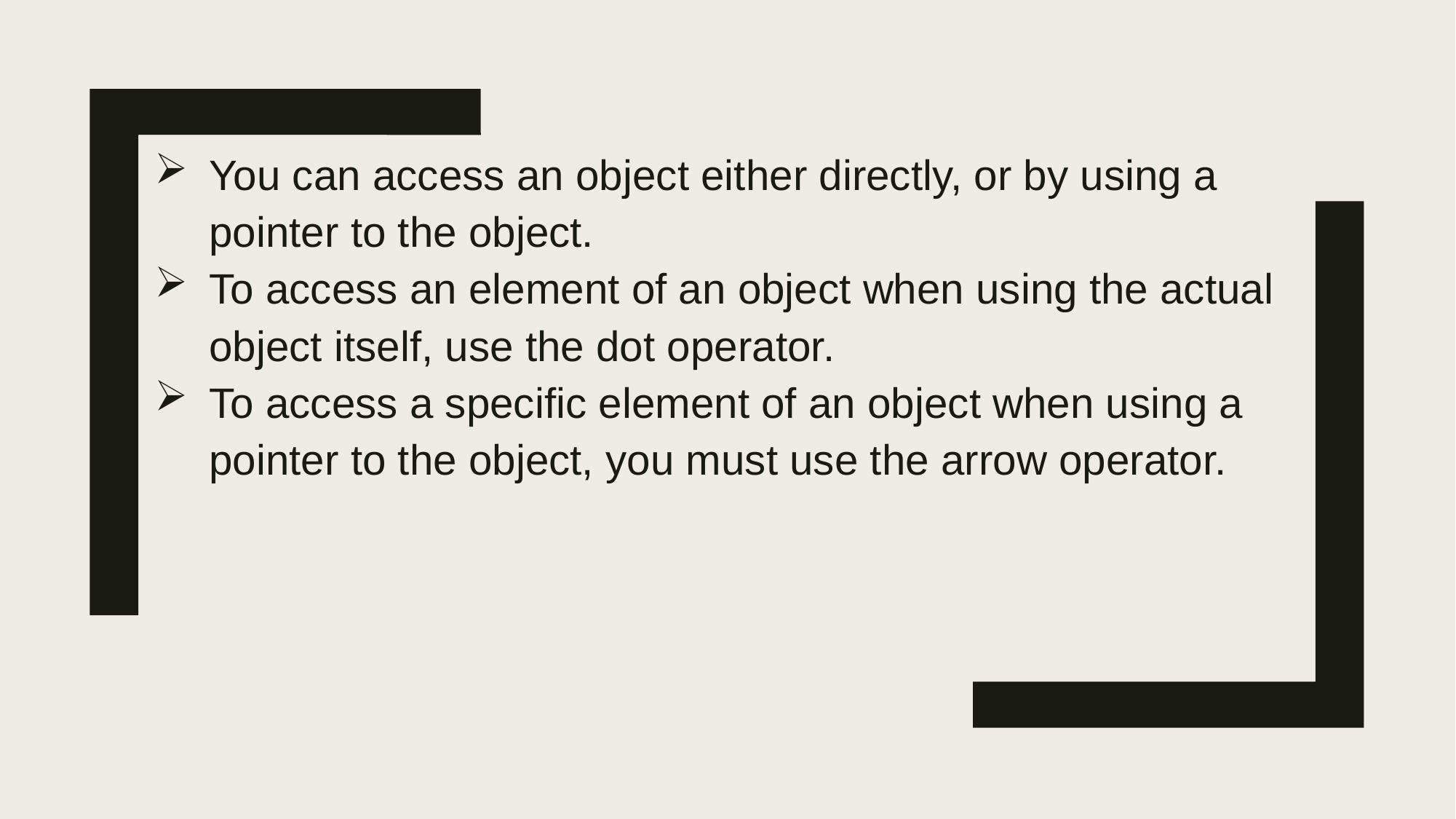

You can access an object either directly, or by using a pointer to the object.
To access an element of an object when using the actual object itself, use the dot operator.
To access a specific element of an object when using a pointer to the object, you must use the arrow operator.